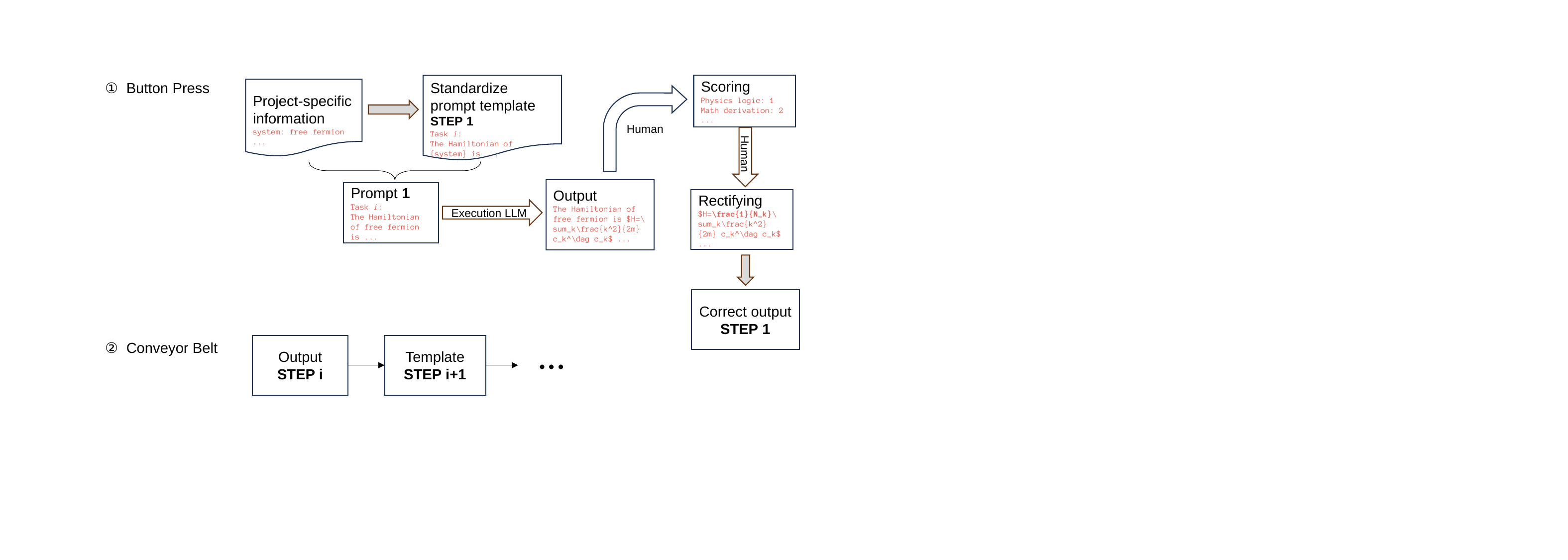

①  Button Press
Scoring
Physics logic: 1
Math derivation: 2
...

Standardize prompt template
STEP 1
Task i:
The Hamiltonian of {system} is ...

Project-specific information
system: free fermion
...

Human

Human
Output
The Hamiltonian of free fermion is $H=\sum_k\frac{k^2}{2m} c_k^\dag c_k$ ...
Prompt 1
Task i:
The Hamiltonian of free fermion is ...
Rectifying
$H=\frac{1}{N_k}\sum_k\frac{k^2}{2m} c_k^\dag c_k$ ...
Execution LLM

Correct output STEP 1
…
Output STEP i
Template STEP i+1
②  Conveyor Belt